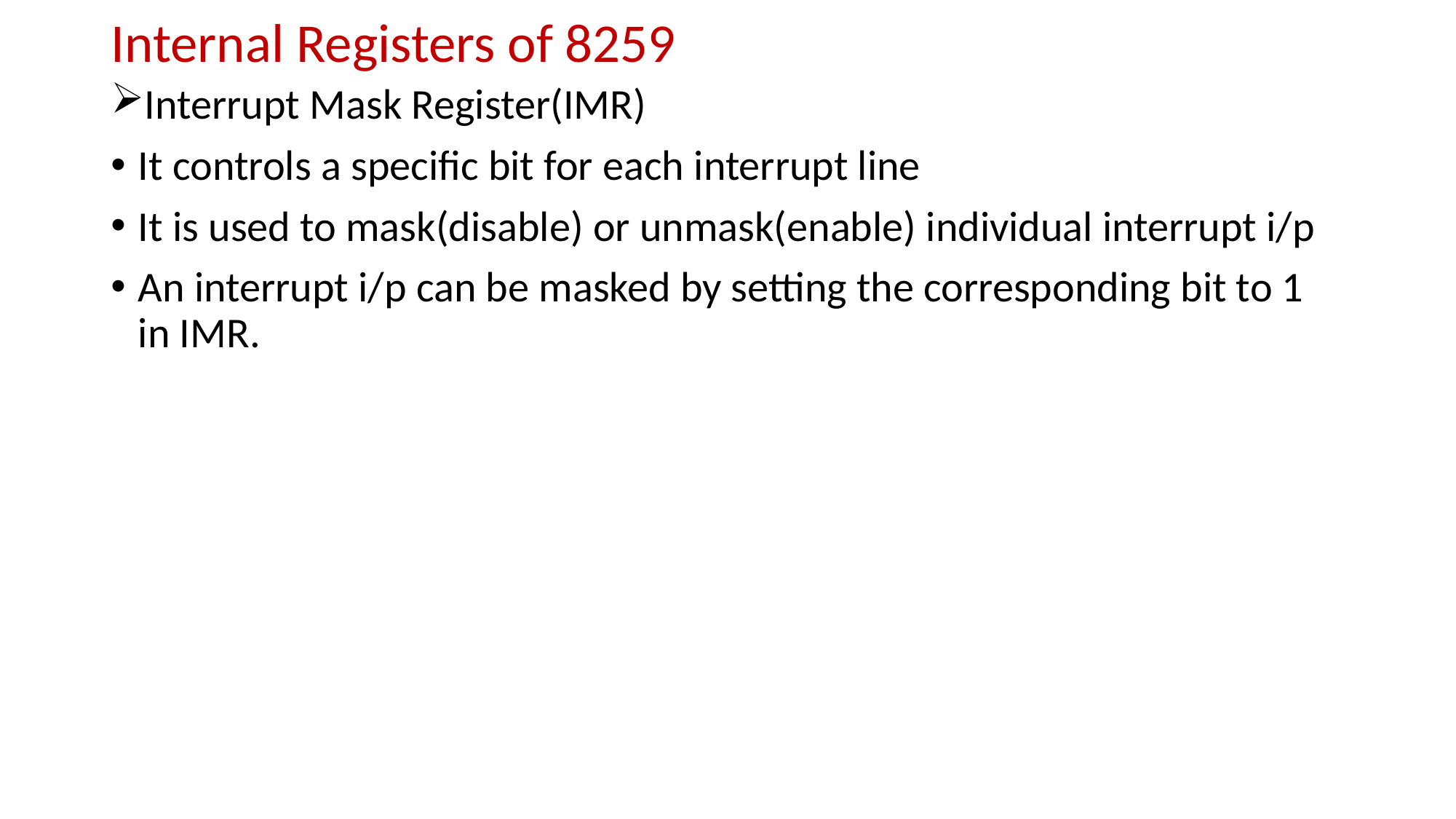

# Internal Registers of 8259
Interrupt Mask Register(IMR)
It controls a specific bit for each interrupt line
It is used to mask(disable) or unmask(enable) individual interrupt i/p
An interrupt i/p can be masked by setting the corresponding bit to 1 in IMR.